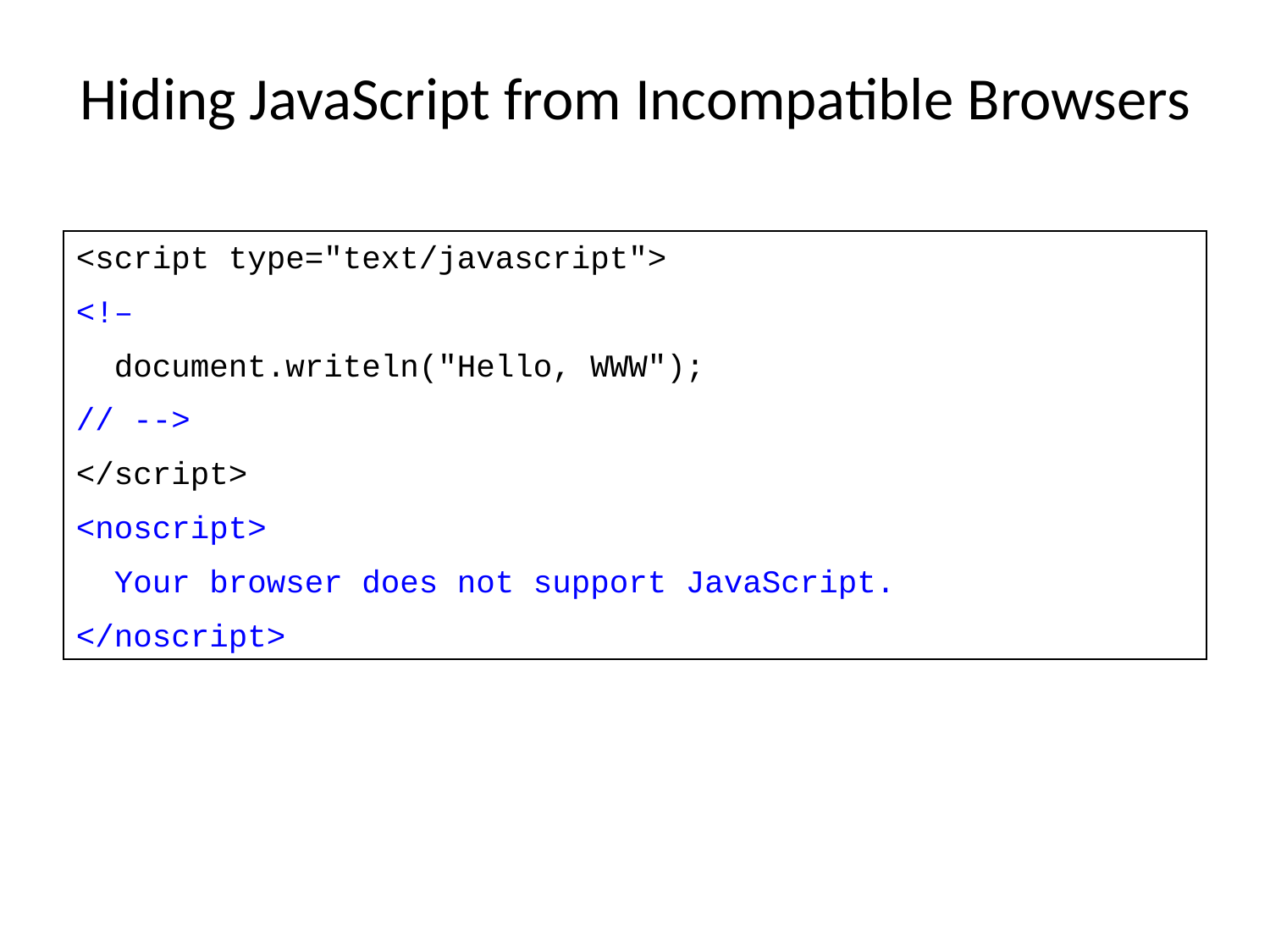

# Hiding JavaScript from Incompatible Browsers
<script type="text/javascript">
<!–
  document.writeln("Hello, WWW");
// -->
</script>
<noscript>
  Your browser does not support JavaScript.
</noscript>